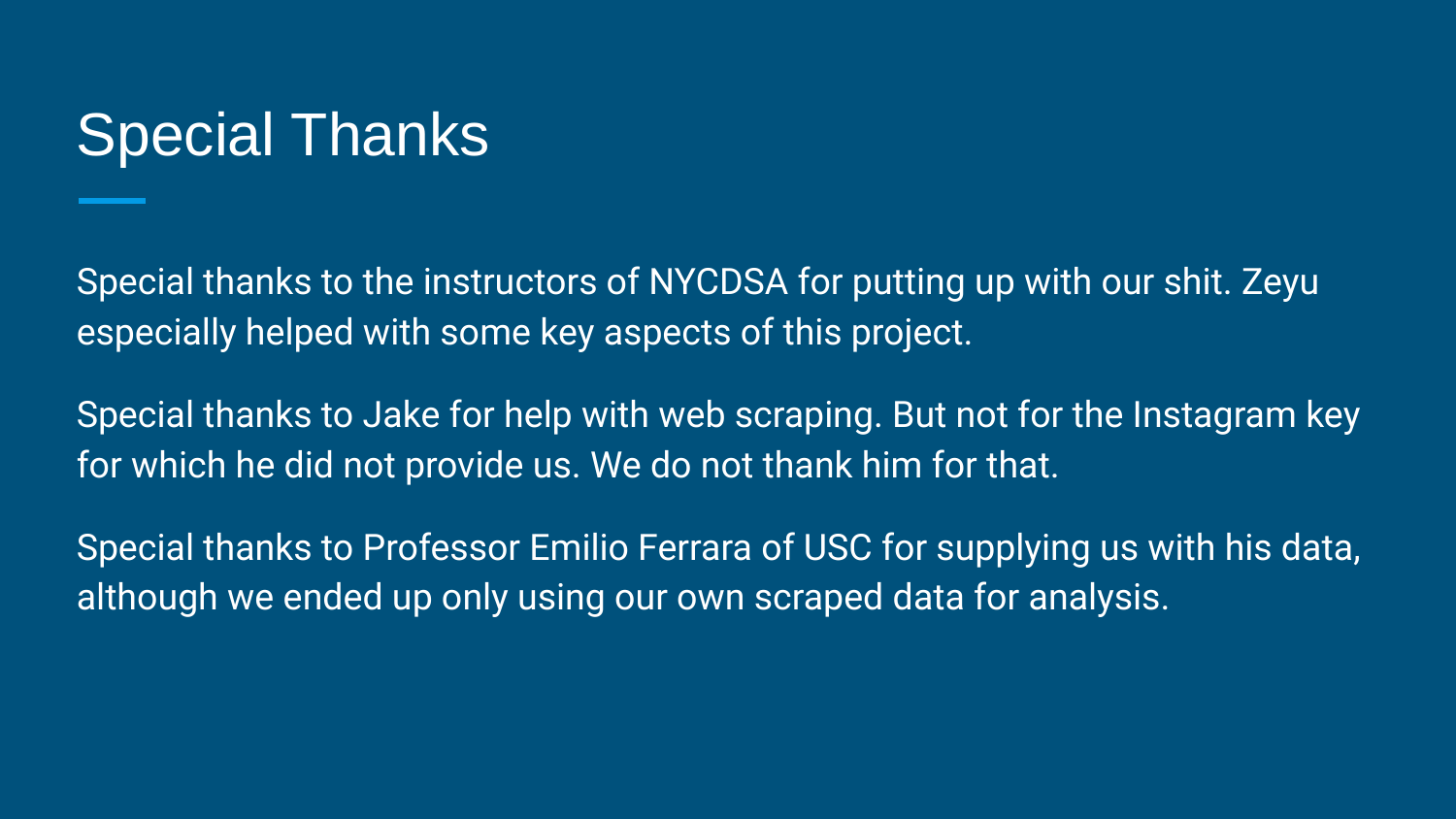

# Special Thanks
Special thanks to the instructors of NYCDSA for putting up with our shit. Zeyu especially helped with some key aspects of this project.
Special thanks to Jake for help with web scraping. But not for the Instagram key for which he did not provide us. We do not thank him for that.
Special thanks to Professor Emilio Ferrara of USC for supplying us with his data, although we ended up only using our own scraped data for analysis.